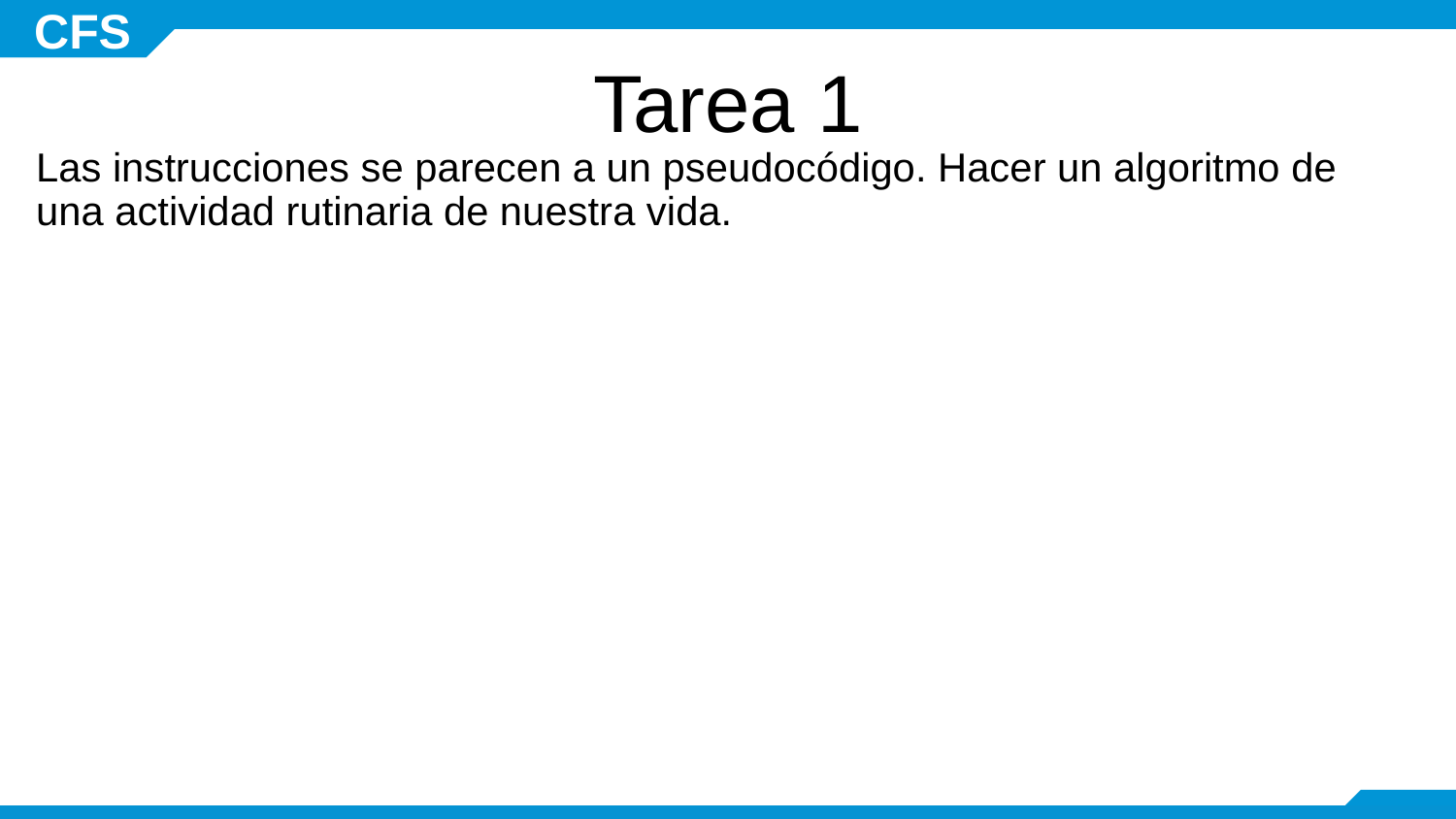

# Tarea 1
Las instrucciones se parecen a un pseudocódigo. Hacer un algoritmo de una actividad rutinaria de nuestra vida.